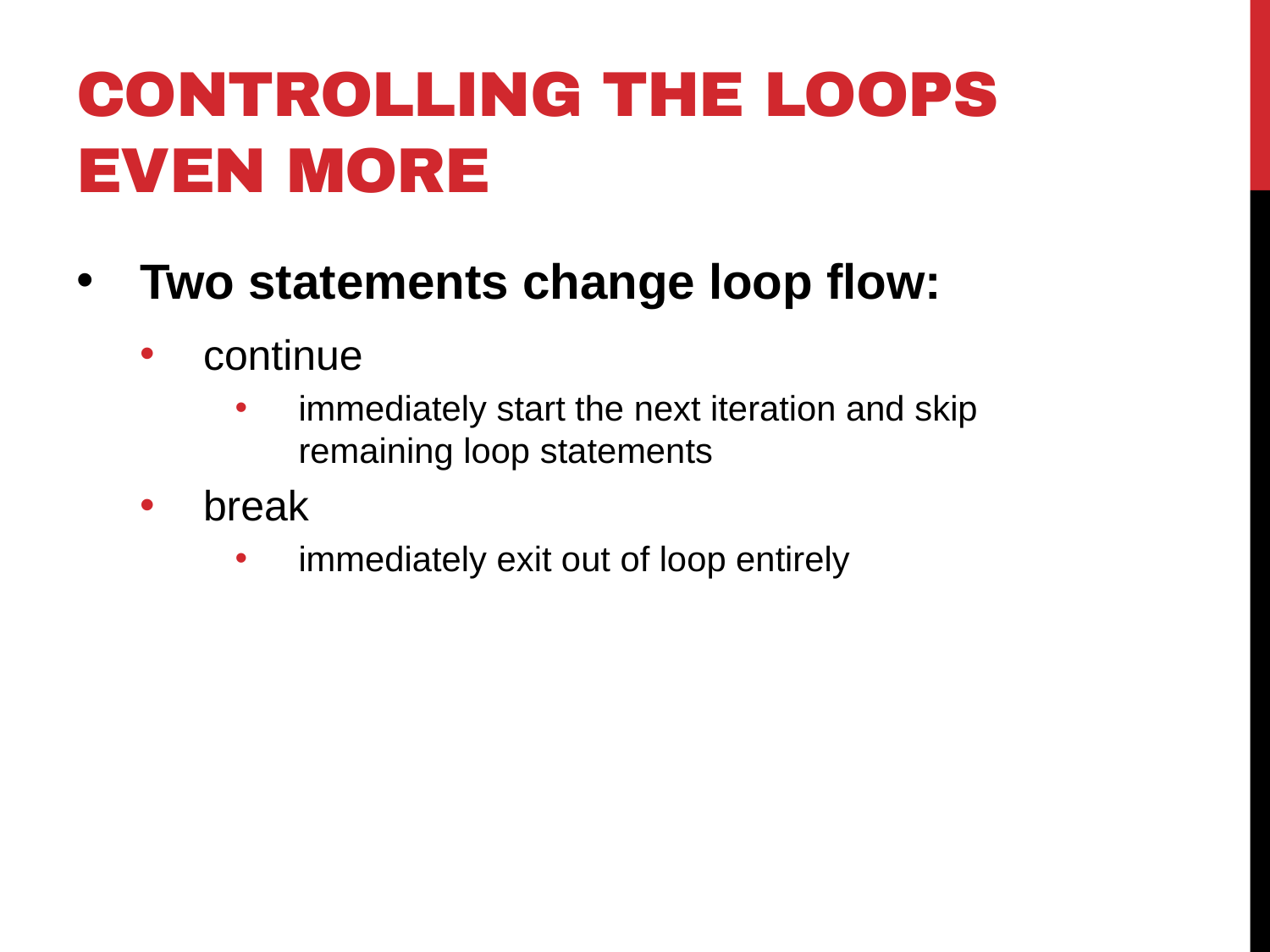

# controlling the loops even more
Two statements change loop flow:
continue
immediately start the next iteration and skip remaining loop statements
break
immediately exit out of loop entirely